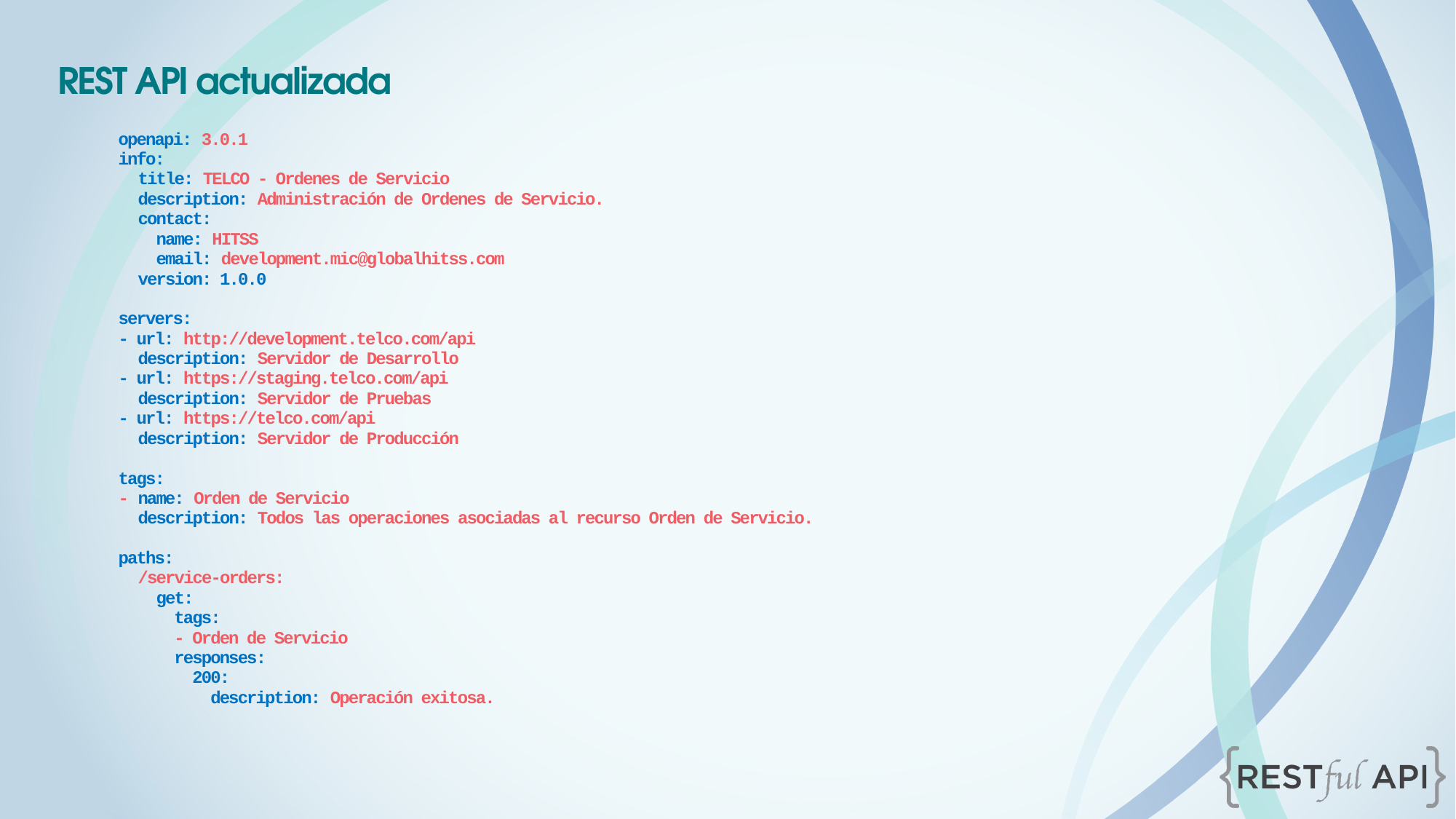

REST API actualizada
openapi: 3.0.1
info:
  title: TELCO - Ordenes de Servicio
  description: Administración de Ordenes de Servicio.
  contact:
    name: HITSS
    email: development.mic@globalhitss.com
  version: 1.0.0

servers:
- url: http://development.telco.com/api
  description: Servidor de Desarrollo
- url: https://staging.telco.com/api
  description: Servidor de Pruebas
- url: https://telco.com/api
  description: Servidor de Producción

tags:
- name: Orden de Servicio
  description: Todos las operaciones asociadas al recurso Orden de Servicio.

paths:
  /service-orders:
    get:
      tags:
      - Orden de Servicio
      responses:
        200:
          description: Operación exitosa.